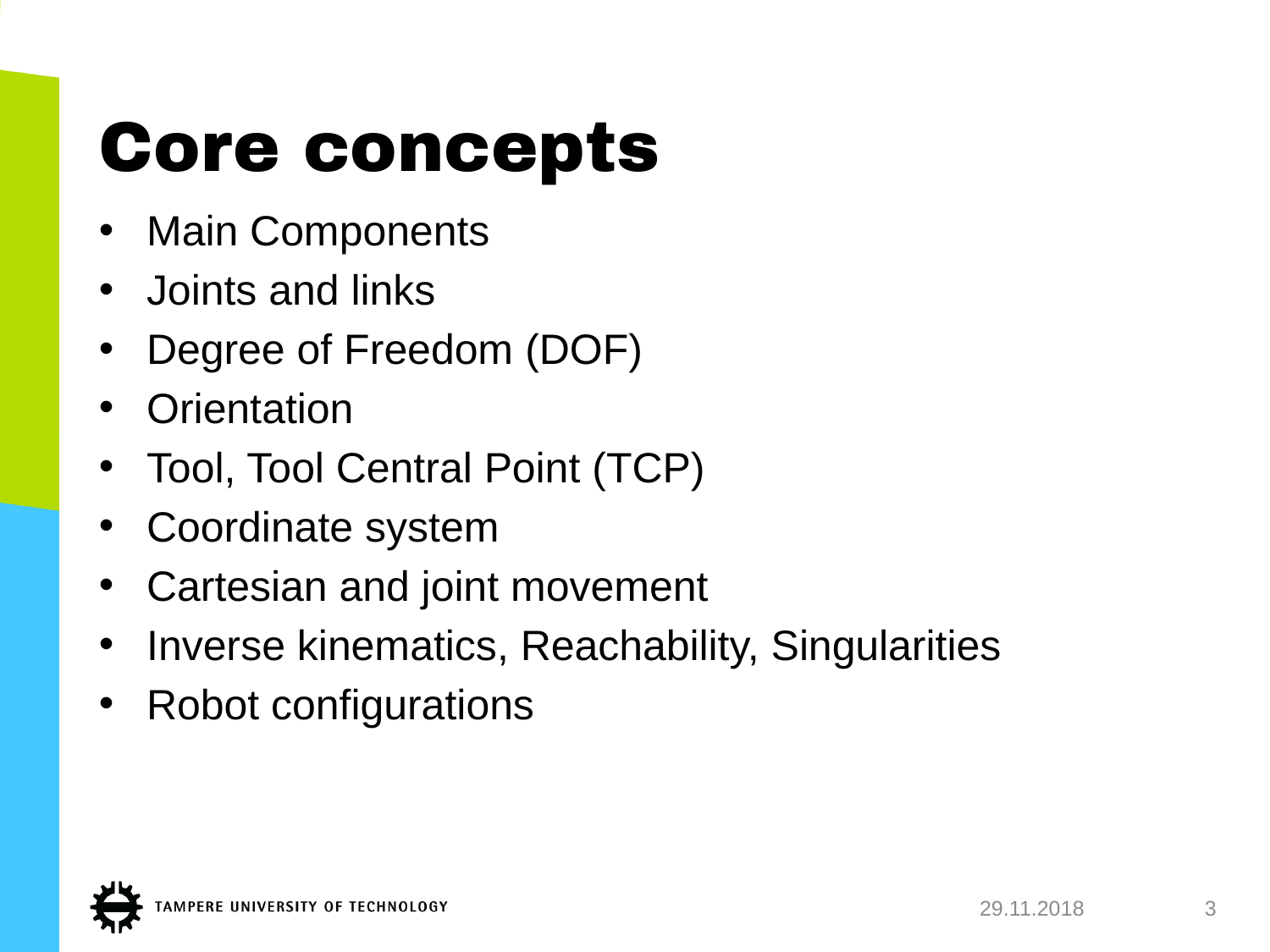

# Core concepts
Main Components
Joints and links
Degree of Freedom (DOF)
Orientation
Tool, Tool Central Point (TCP)
Coordinate system
Cartesian and joint movement
Inverse kinematics, Reachability, Singularities
Robot configurations

29.11.2018
3